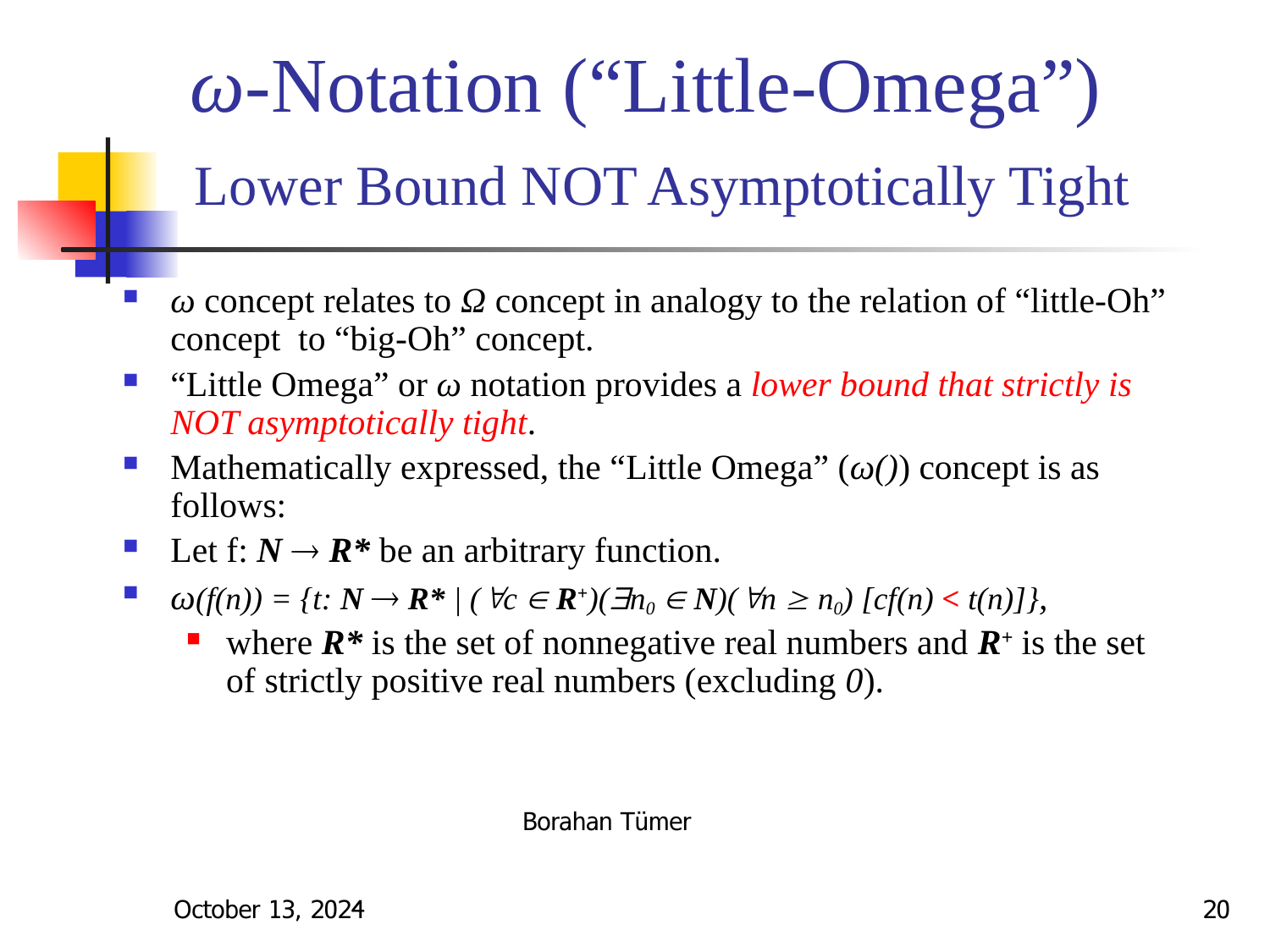

# ω-Notation (“Little-Omega”) Lower Bound NOT Asymptotically Tight
ω concept relates to Ω concept in analogy to the relation of “little-Oh” concept  to “big-Oh” concept.
“Little Omega” or ω notation provides a lower bound that strictly is NOT asymptotically tight.
Mathematically expressed, the “Little Omega” (ω()) concept is as follows:
Let f: N → R* be an arbitrary function.
ω(f(n)) = {t: N → R* | (∀c ∈ R+)(∃n0 ∈ N)(∀n ≥ n0) [cf(n) < t(n)]},
where R* is the set of nonnegative real numbers and R+ is the set of strictly positive real numbers (excluding 0).
October 13, 2024
Borahan Tümer
20